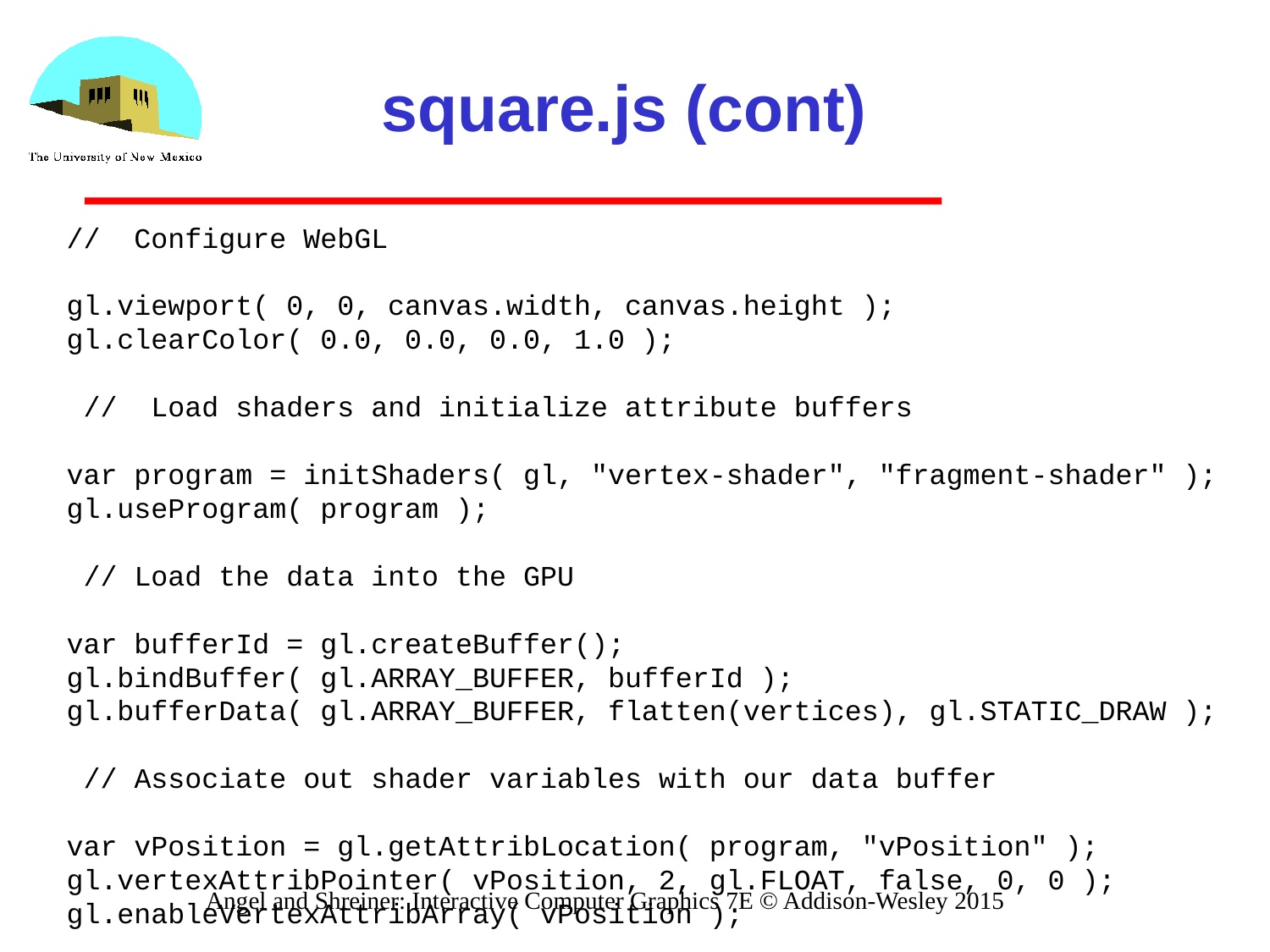

# square.js (cont)

 //  Configure WebGL

 gl.viewport( 0, 0, canvas.width, canvas.height );
 gl.clearColor( 0.0, 0.0, 0.0, 1.0 );

  //  Load shaders and initialize attribute buffers

 var program = initShaders( gl, "vertex-shader", "fragment-shader" );
 gl.useProgram( program );

  // Load the data into the GPU

 var bufferId = gl.createBuffer();
 gl.bindBuffer( gl.ARRAY_BUFFER, bufferId );
 gl.bufferData( gl.ARRAY_BUFFER, flatten(vertices), gl.STATIC_DRAW );

  // Associate out shader variables with our data buffer

 var vPosition = gl.getAttribLocation( program, "vPosition" );
 gl.vertexAttribPointer( vPosition, 2, gl.FLOAT, false, 0, 0 );
 gl.enableVertexAttribArray( vPosition );
Angel and Shreiner: Interactive Computer Graphics 7E © Addison-Wesley 2015